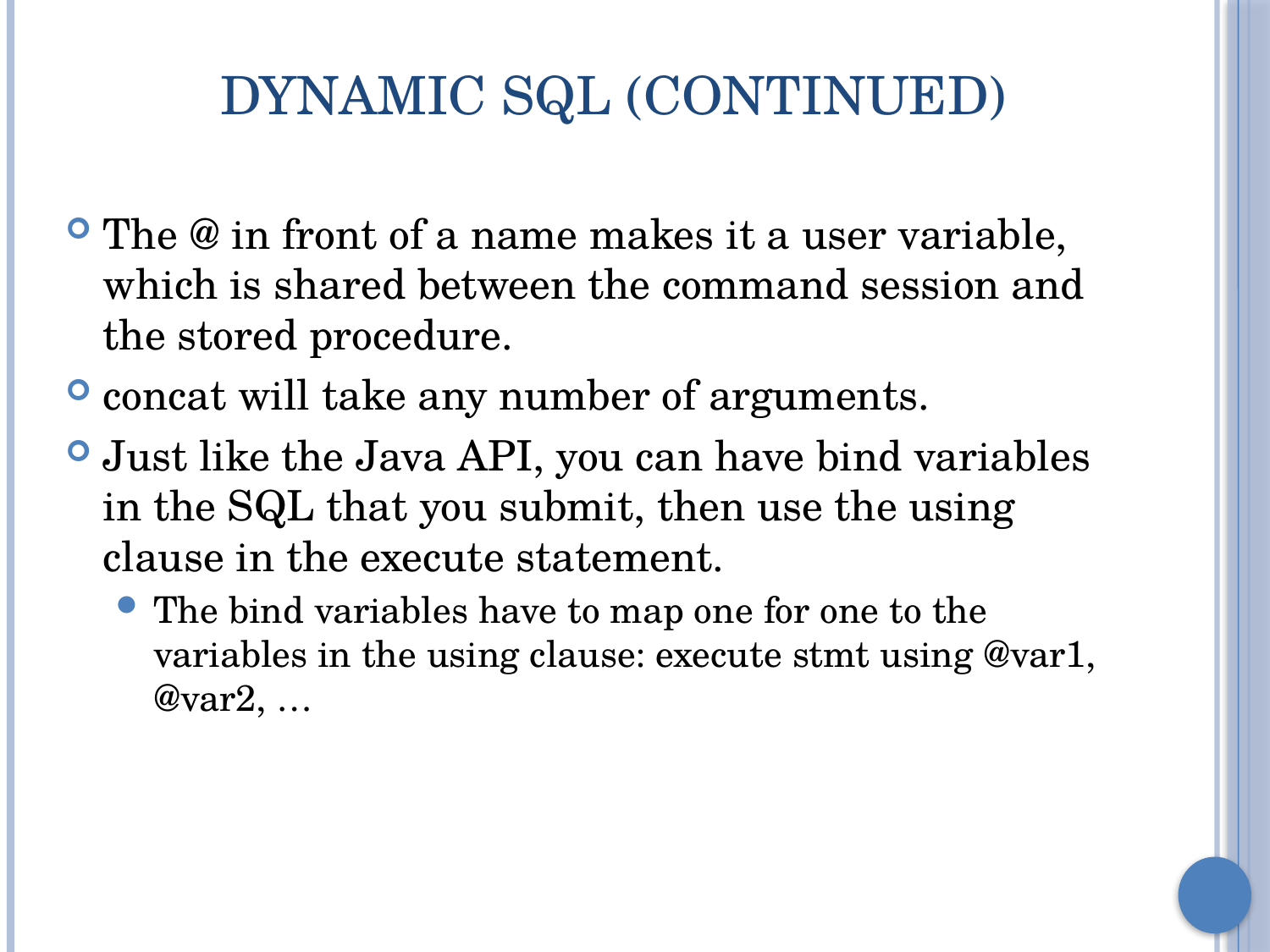

# Dynamic SQL (Continued)
The @ in front of a name makes it a user variable, which is shared between the command session and the stored procedure.
concat will take any number of arguments.
Just like the Java API, you can have bind variables in the SQL that you submit, then use the using clause in the execute statement.
The bind variables have to map one for one to the variables in the using clause: execute stmt using @var1, @var2, …